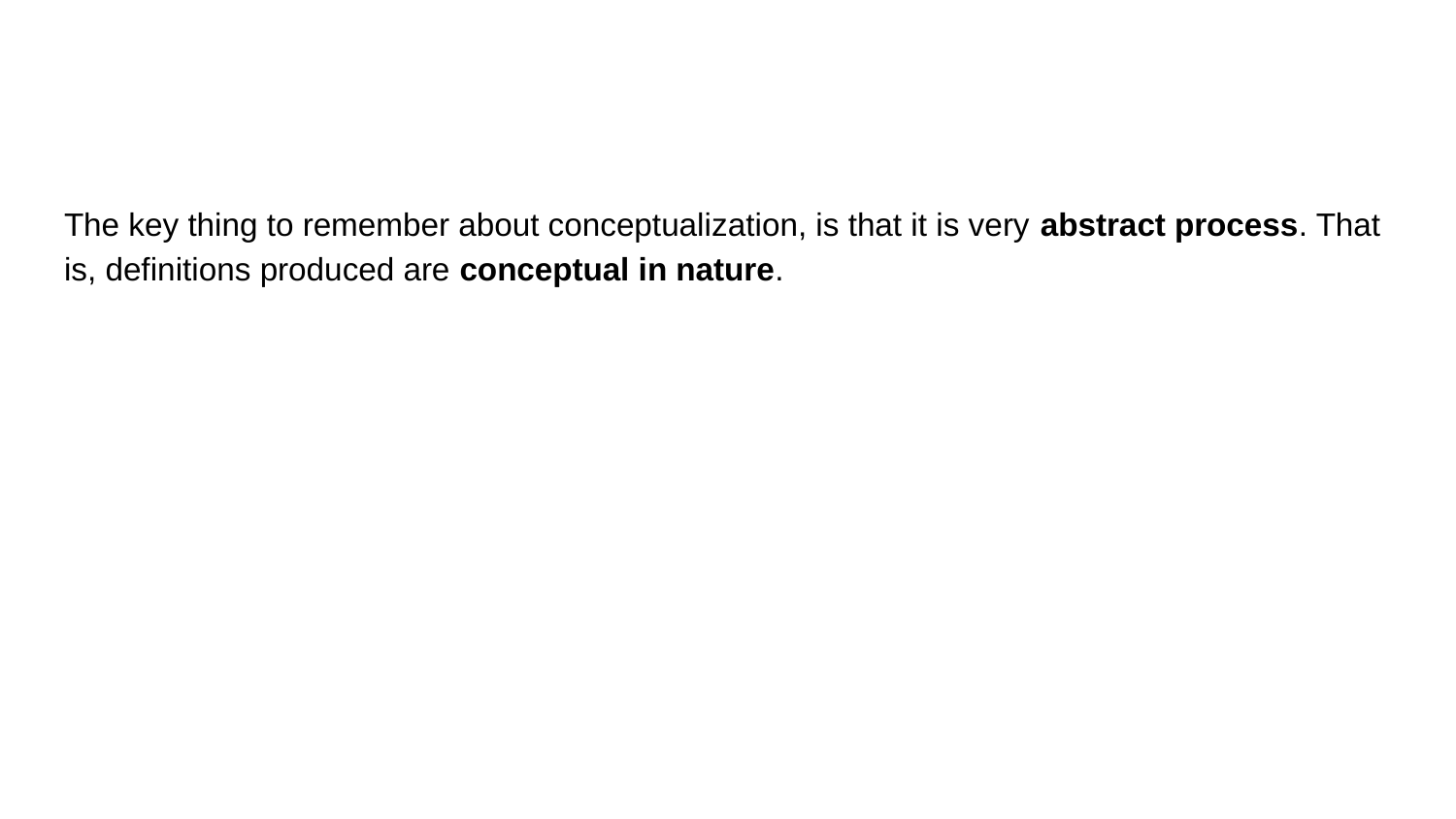

The key thing to remember about conceptualization, is that it is very abstract process. That is, definitions produced are conceptual in nature.